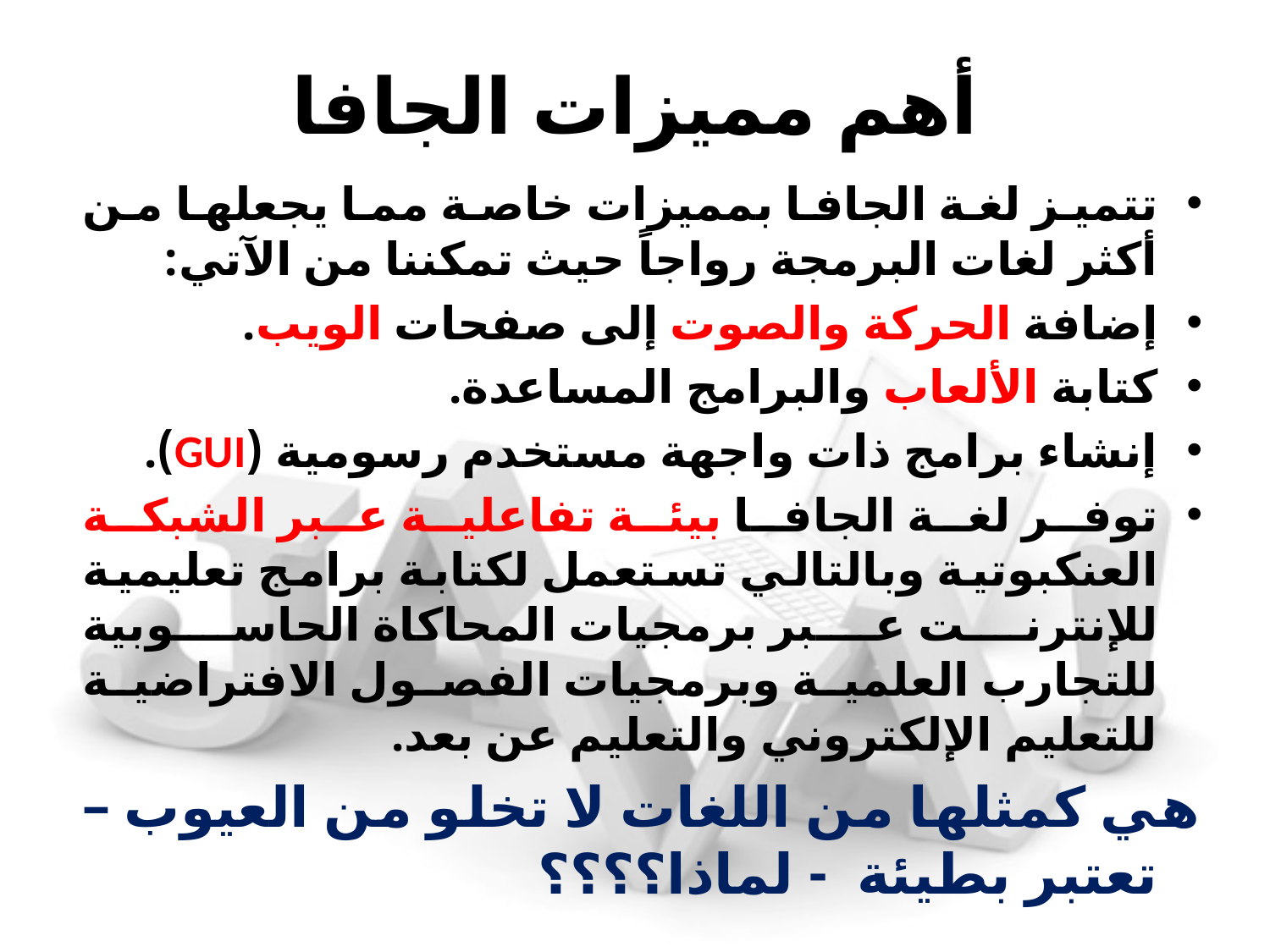

# أهم مميزات الجافا
تتميز لغة الجافا بمميزات خاصة مما يجعلها من أكثر لغات البرمجة رواجاً حيث تمكننا من الآتي:
إضافة الحركة والصوت إلى صفحات الويب.
كتابة الألعاب والبرامج المساعدة.
إنشاء برامج ذات واجهة مستخدم رسومية (GUI).
توفر لغة الجافا بيئة تفاعلية عبر الشبكة العنكبوتية وبالتالي تستعمل لكتابة برامج تعليمية للإنترنت عبر برمجيات المحاكاة الحاسوبية للتجارب العلمية وبرمجيات الفصول الافتراضية للتعليم الإلكتروني والتعليم عن بعد.
هي كمثلها من اللغات لا تخلو من العيوب – تعتبر بطيئة  - لماذا؟؟؟؟